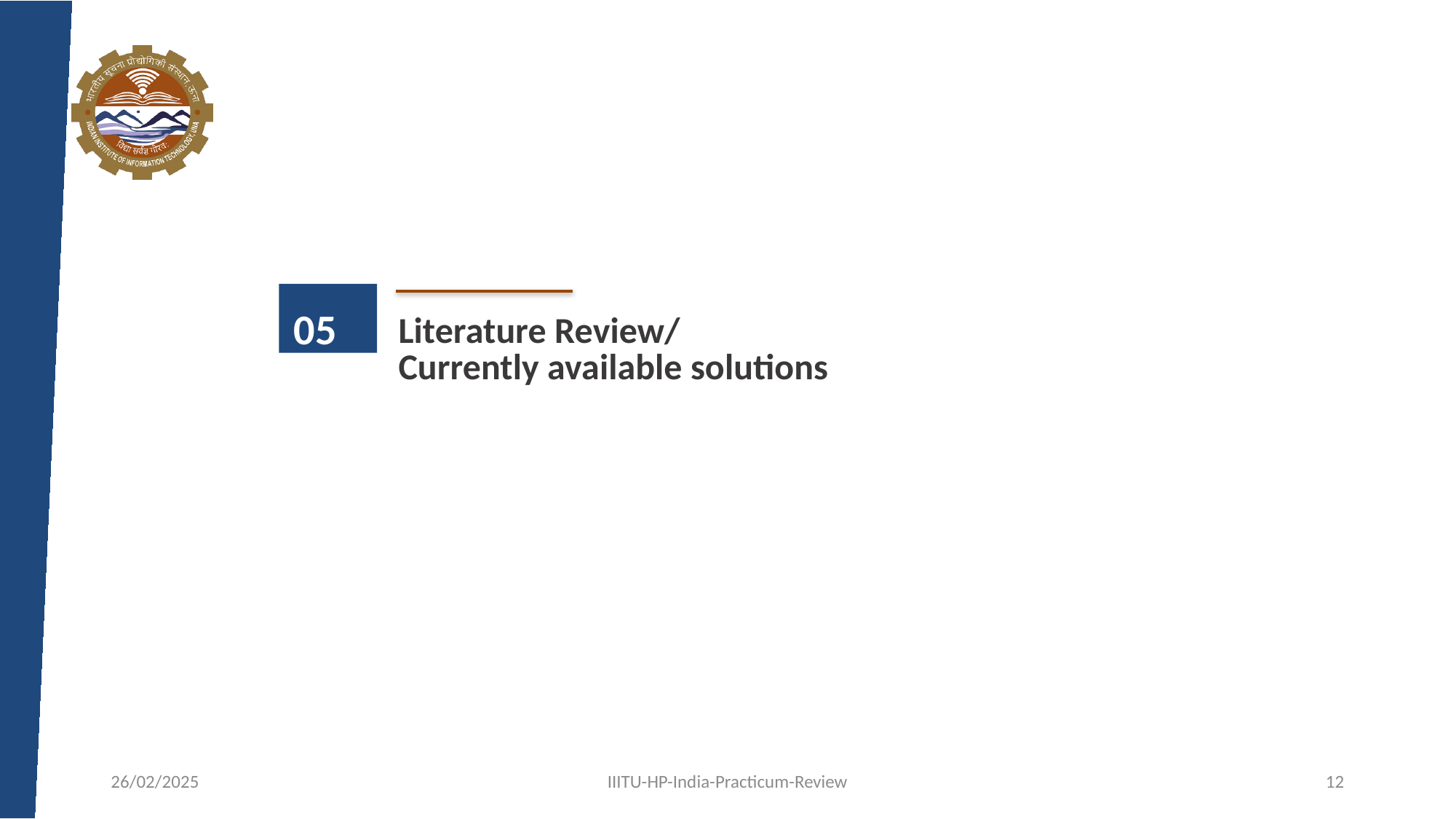

05

Literature Review/
Currently available solutions
26/02/2025
IIITU-HP-India-Practicum-Review
12